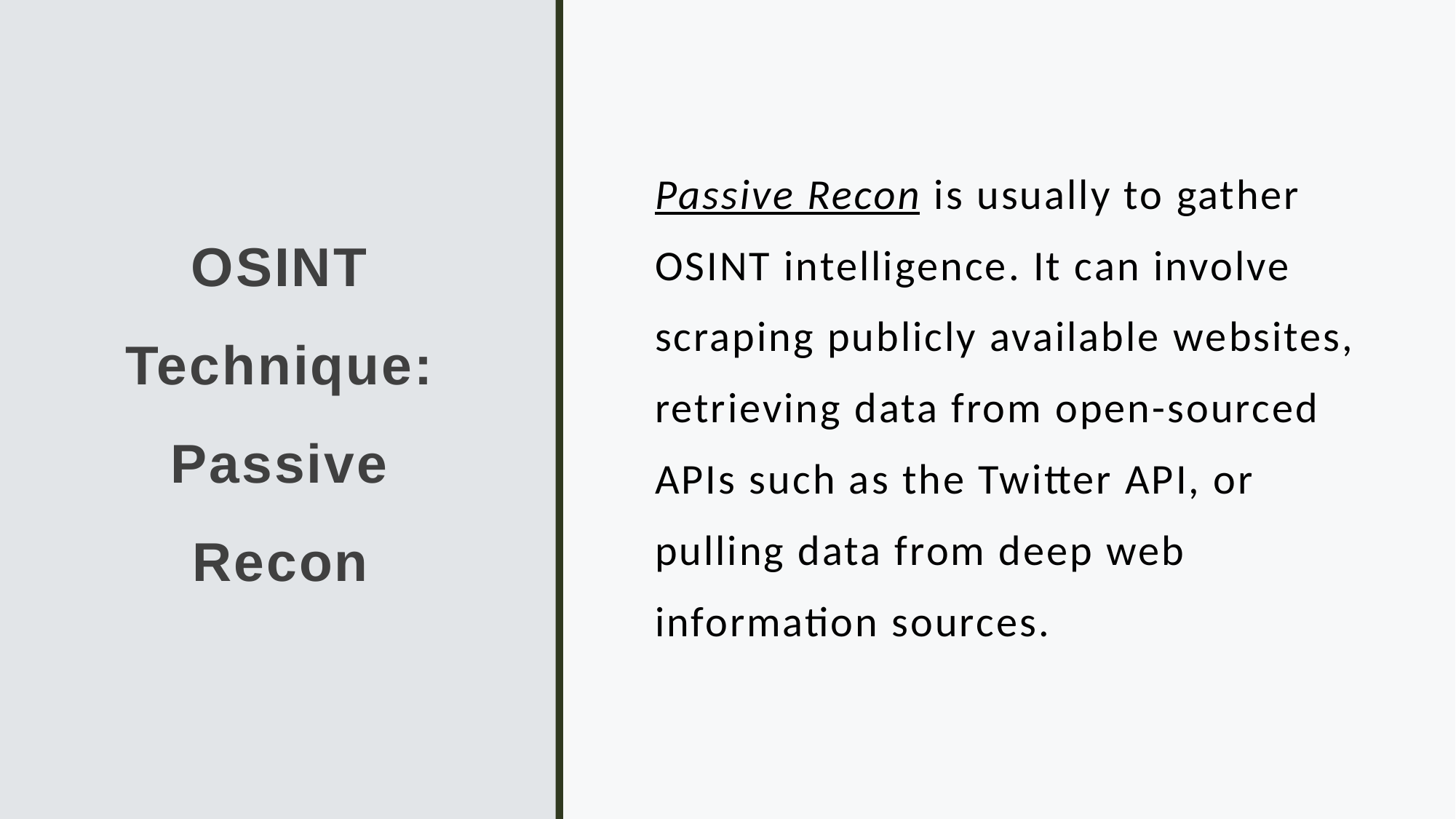

# OSINT Technique: Passive Recon
Passive Recon is usually to gather OSINT intelligence. It can involve scraping publicly available websites, retrieving data from open-sourced APIs such as the Twitter API, or pulling data from deep web information sources.